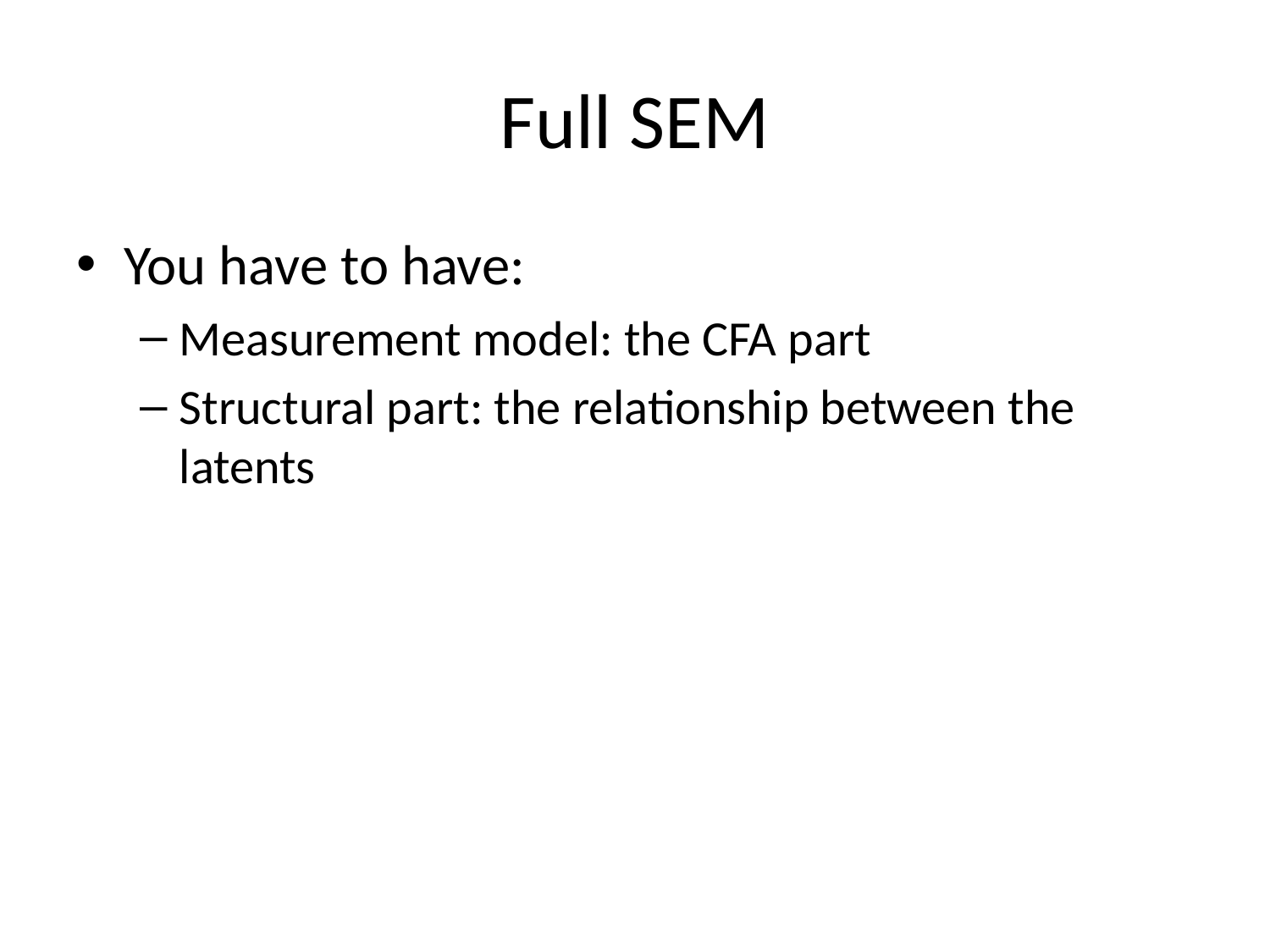

# Full SEM
You have to have:
Measurement model: the CFA part
Structural part: the relationship between the latents